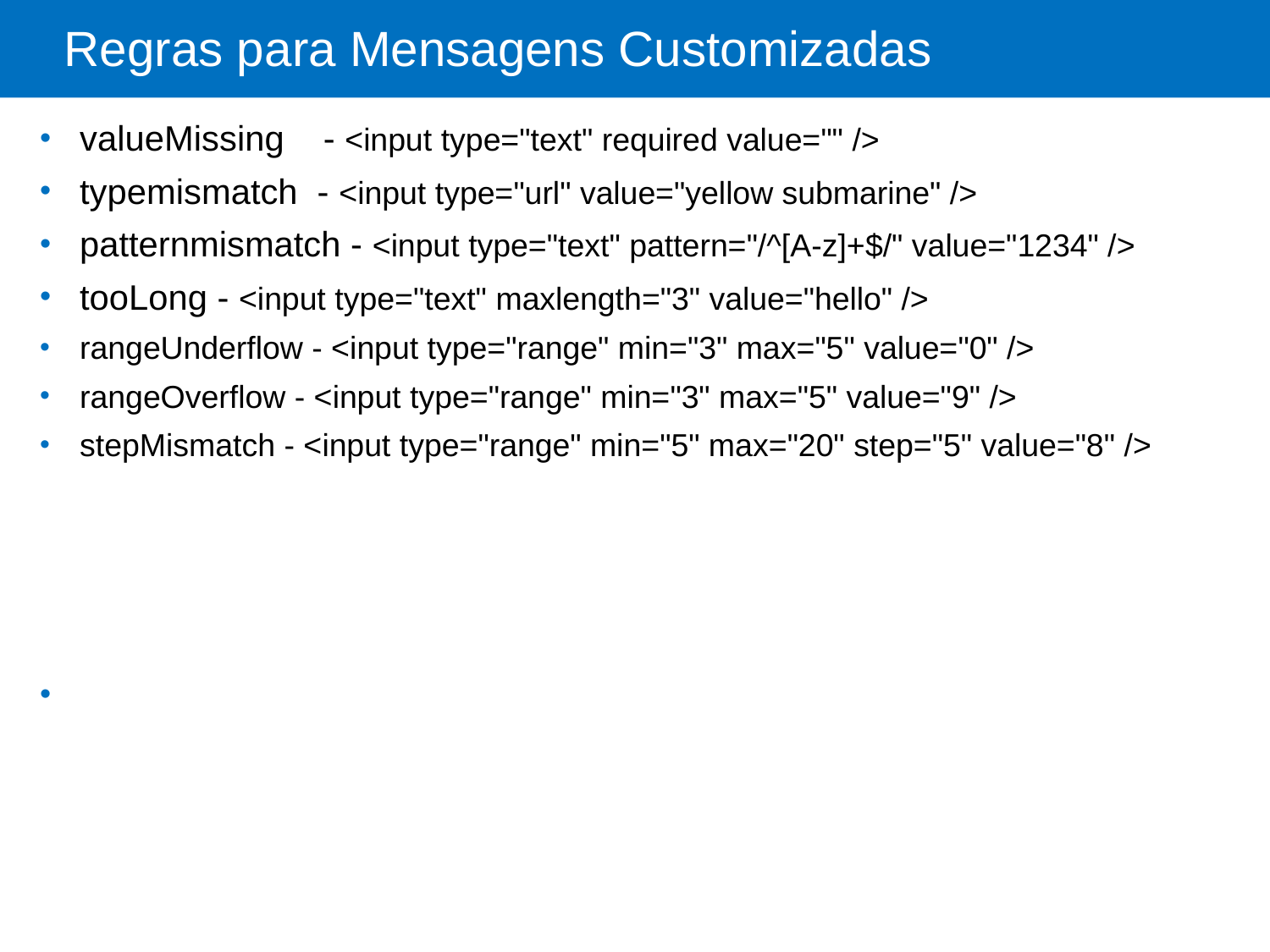

# Regras para Mensagens Customizadas
valueMissing    - <input type="text" required value="" />
typemismatch  - <input type="url" value="yellow submarine" />
patternmismatch - <input type="text" pattern="/^[A-z]+$/" value="1234" />
tooLong - <input type="text" maxlength="3" value="hello" />
rangeUnderflow - <input type="range" min="3" max="5" value="0" />
rangeOverflow - <input type="range" min="3" max="5" value="9" />
stepMismatch - <input type="range" min="5" max="20" step="5" value="8" />